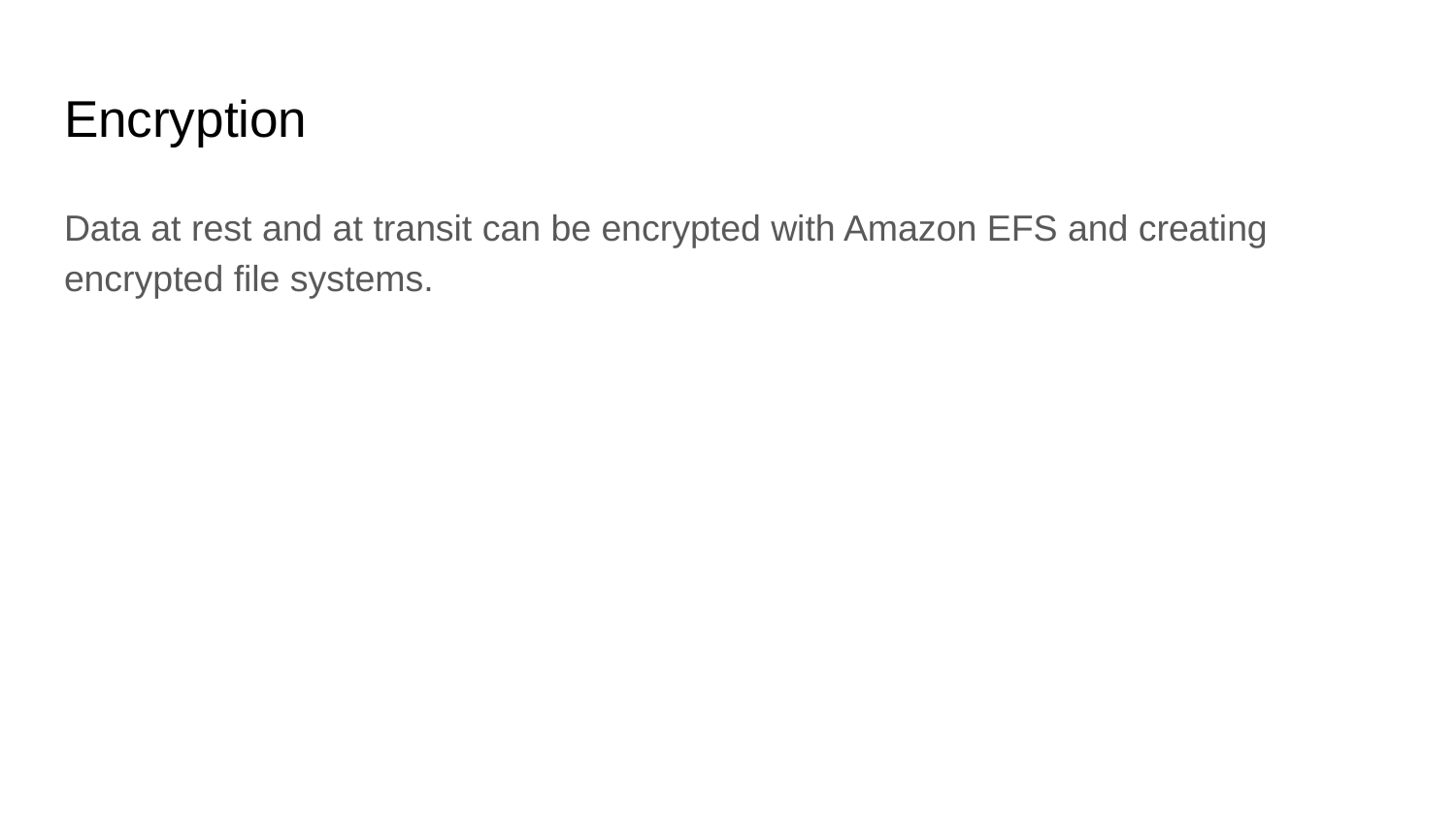

# Encryption
Data at rest and at transit can be encrypted with Amazon EFS and creating encrypted file systems.